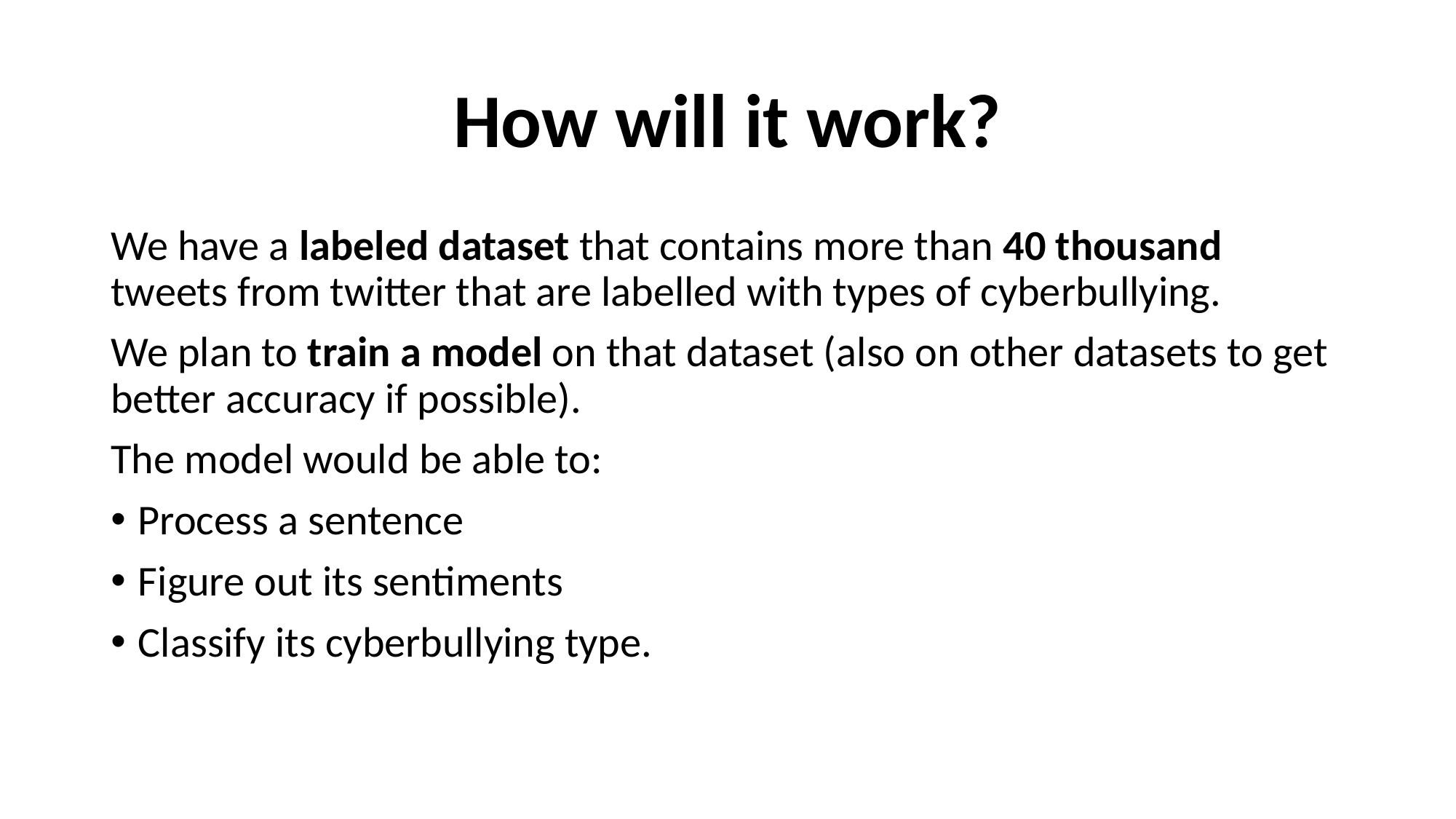

# How will it work?
We have a labeled dataset that contains more than 40 thousand tweets from twitter that are labelled with types of cyberbullying.
We plan to train a model on that dataset (also on other datasets to get better accuracy if possible).
The model would be able to:
Process a sentence
Figure out its sentiments
Classify its cyberbullying type.